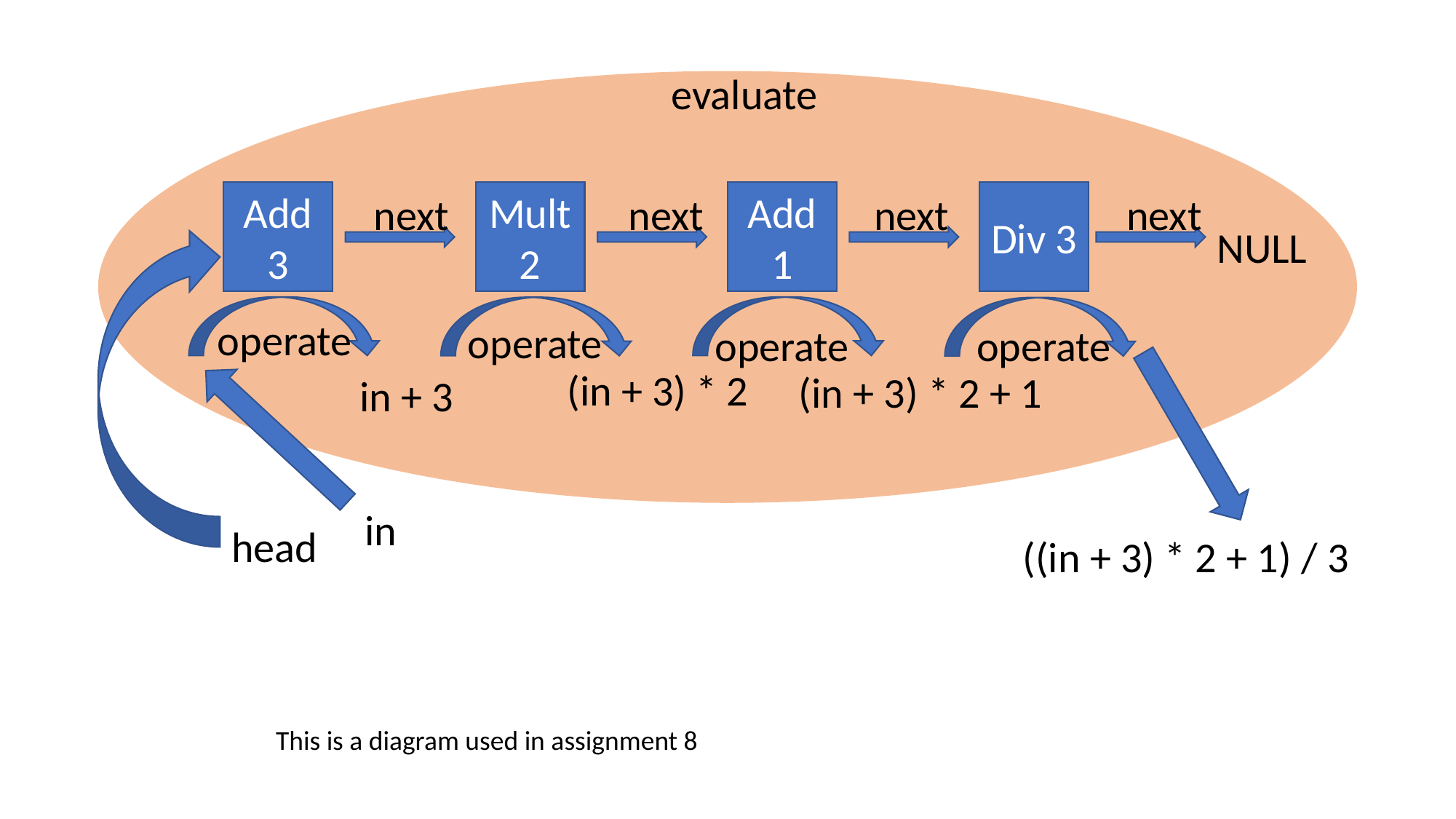

evaluate

Add 3
Mult 2
next
Add 1
next
Div 3
next
next
NULL

operate
operate
operate
operate

(in + 3) * 2
(in + 3) * 2 + 1
in + 3

in
head
((in + 3) * 2 + 1) / 3
This is a diagram used in assignment 8